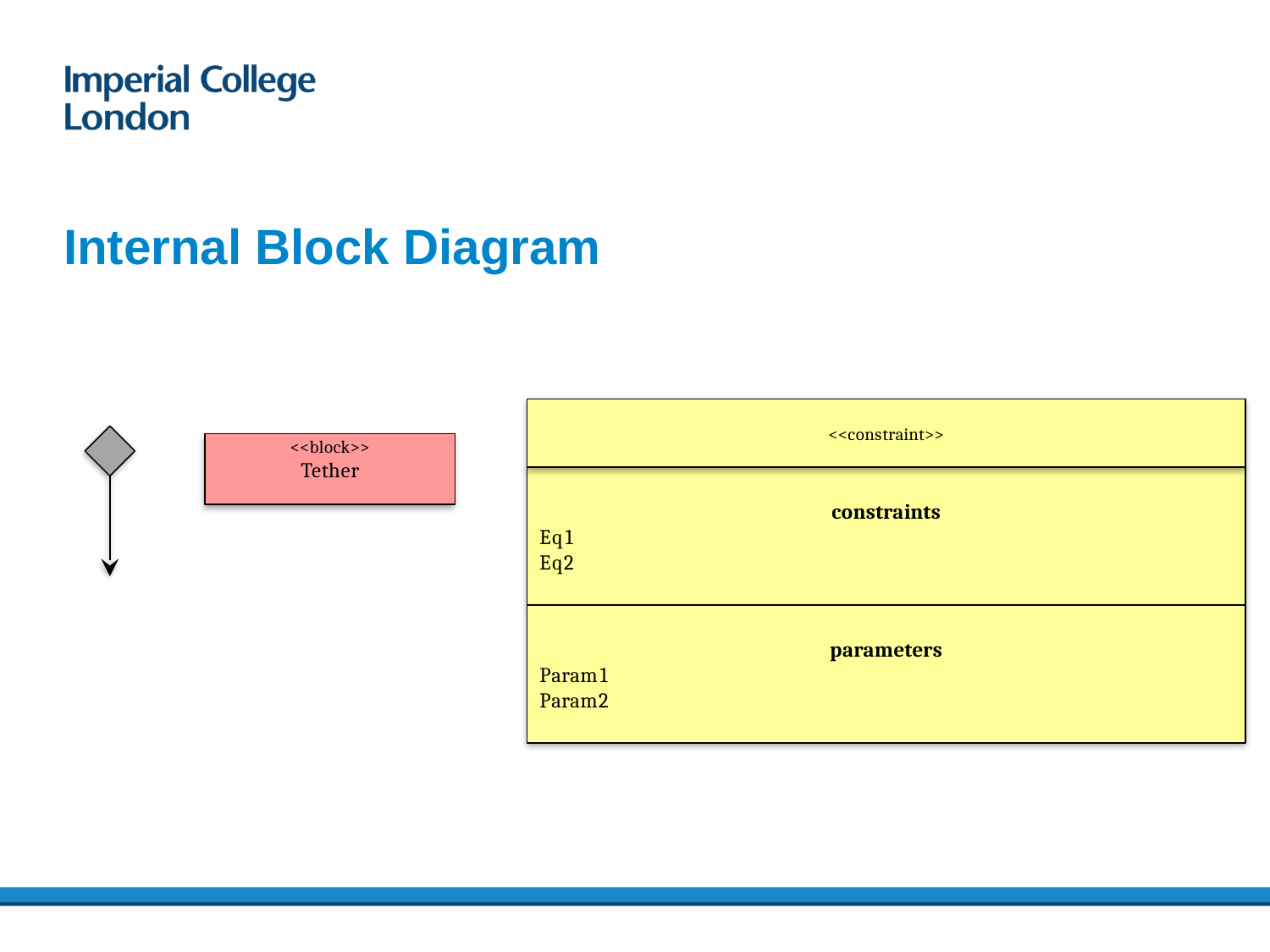

# Internal Block Diagram
<<constraint>>
constraints
Eq1
Eq2
parameters
Param1
Param2

<<block>>
Tether